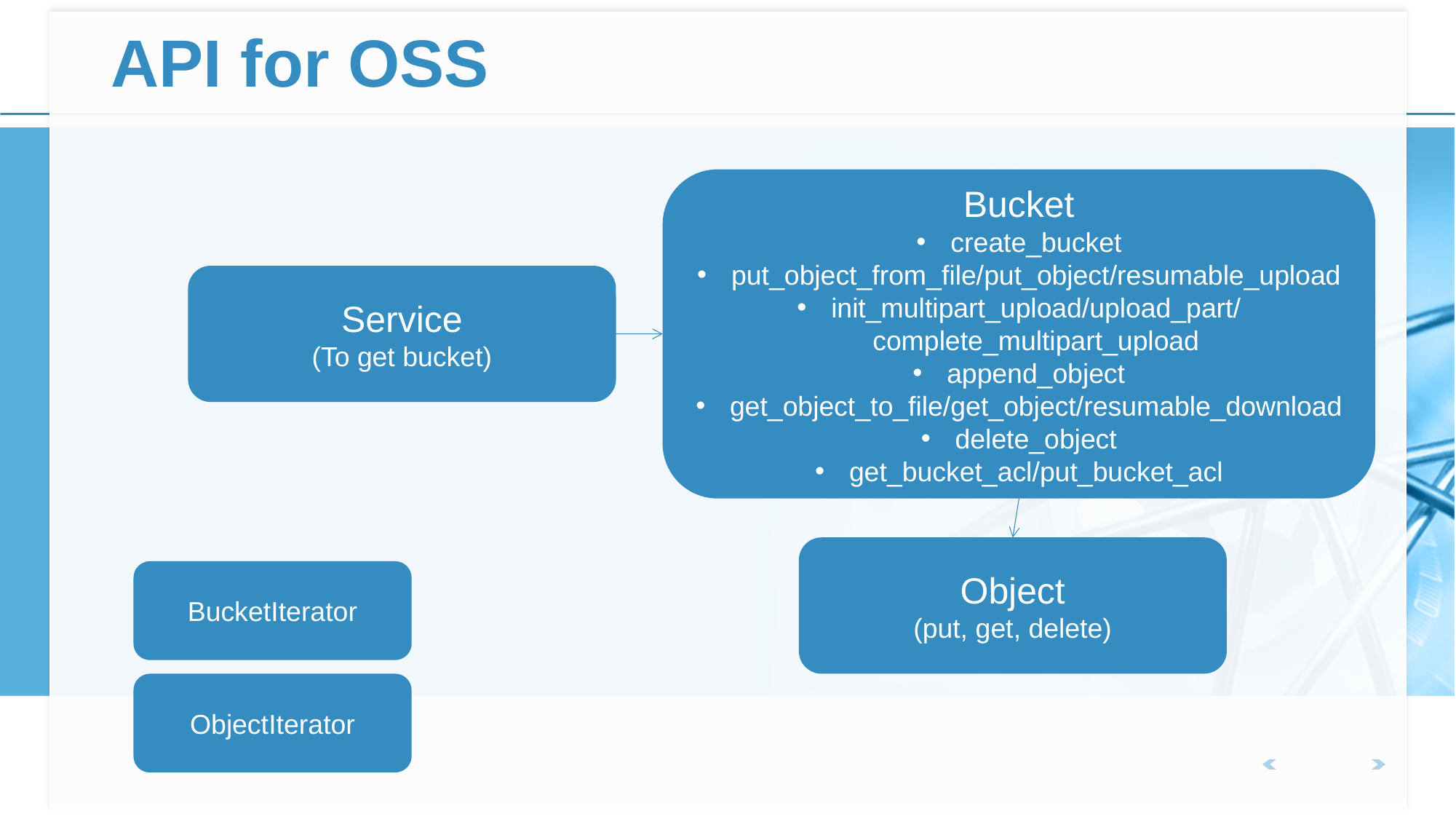

# API for OSS
Bucket
create_bucket
put_object_from_file/put_object/resumable_upload
init_multipart_upload/upload_part/complete_multipart_upload
append_object
get_object_to_file/get_object/resumable_download
delete_object
get_bucket_acl/put_bucket_acl
Service
(To get bucket)
Object
(put, get, delete)
BucketIterator
ObjectIterator